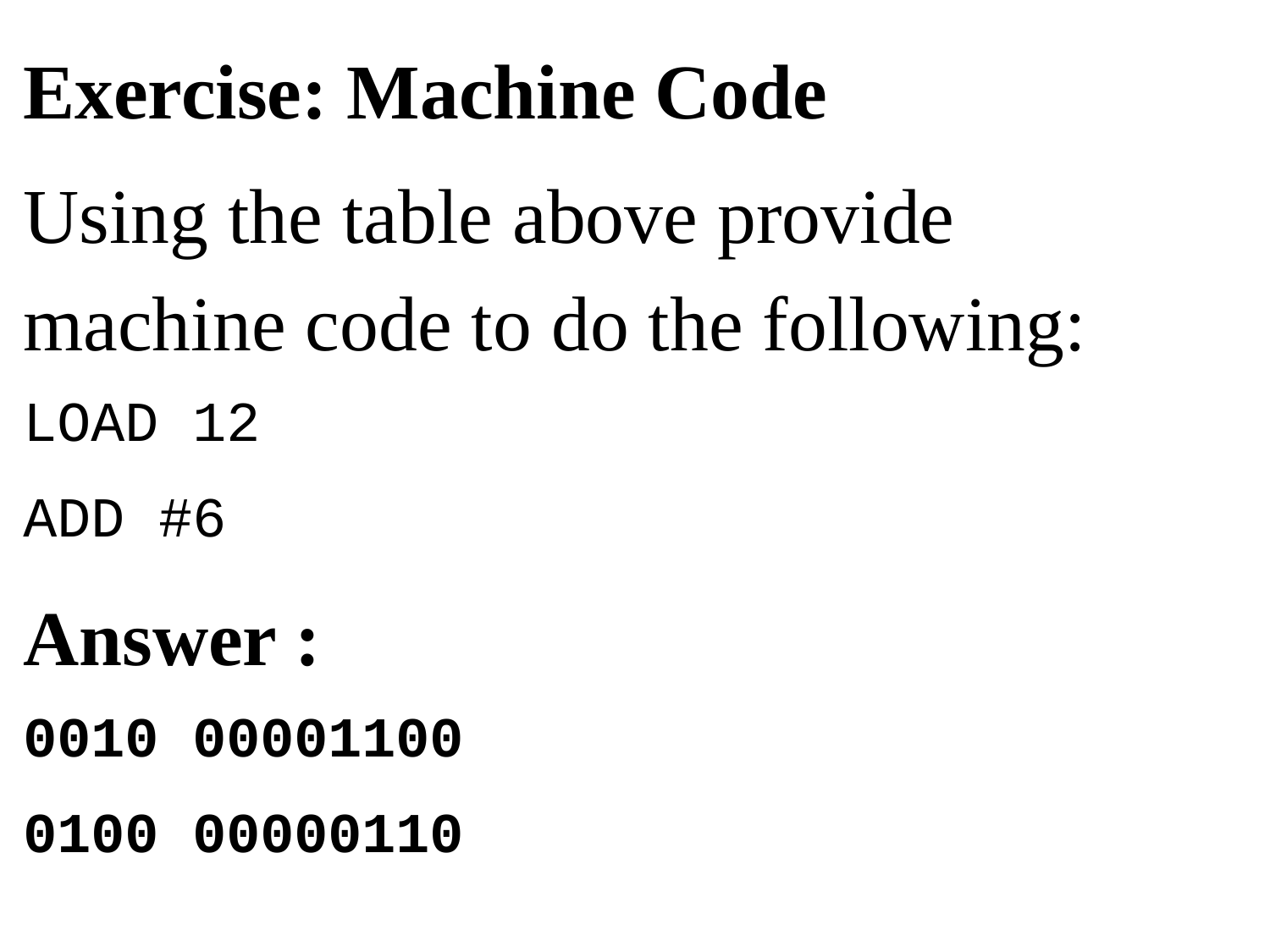

Exercise: Machine Code
Using the table above provide machine code to do the following:
LOAD 12
ADD #6
Answer :
0010 00001100
0100 00000110